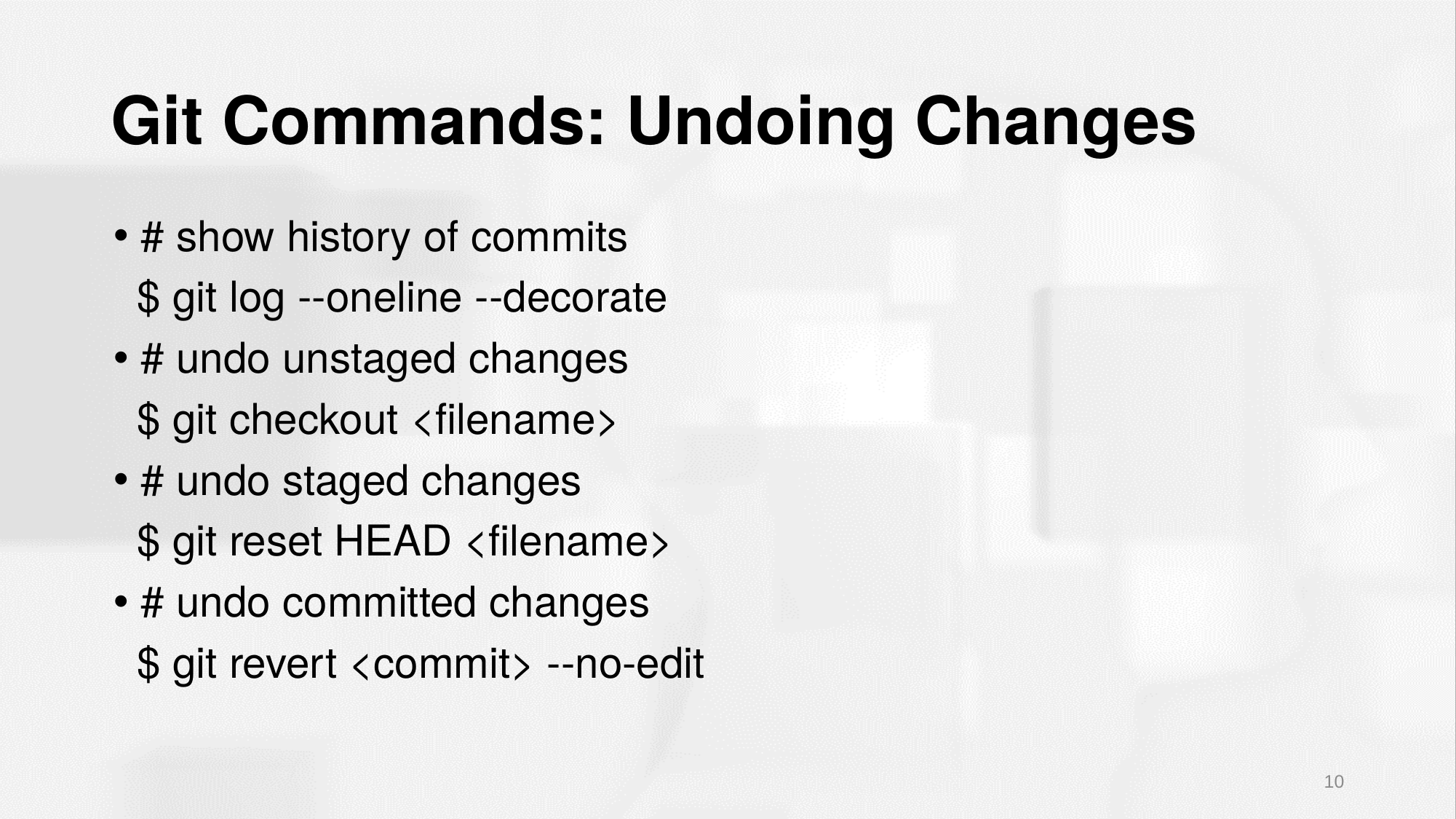

# Git Commands: Undoing Changes
# show history of commits
  $ git log --oneline --decorate
# undo unstaged changes
  $ git checkout <filename>
# undo staged changes
  $ git reset HEAD <filename>
# undo committed changes
  $ git revert <commit> --no-edit

10